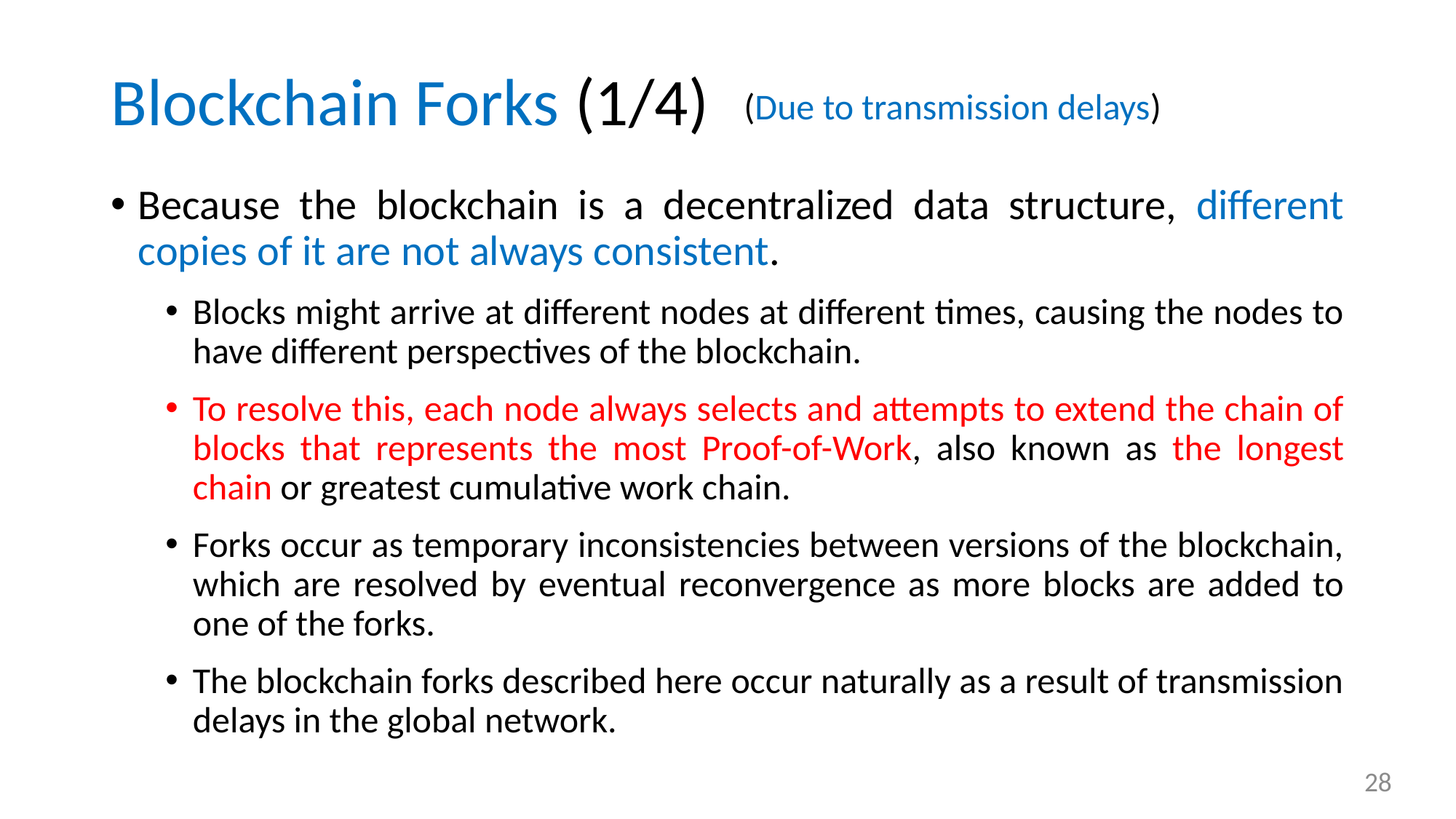

# Blockchain Forks (1/4)
(Due to transmission delays)
Because the blockchain is a decentralized data structure, different copies of it are not always consistent.
Blocks might arrive at different nodes at different times, causing the nodes to have different perspectives of the blockchain.
To resolve this, each node always selects and attempts to extend the chain of blocks that represents the most Proof-of-Work, also known as the longest chain or greatest cumulative work chain.
Forks occur as temporary inconsistencies between versions of the blockchain, which are resolved by eventual reconvergence as more blocks are added to one of the forks.
The blockchain forks described here occur naturally as a result of transmission delays in the global network.

28